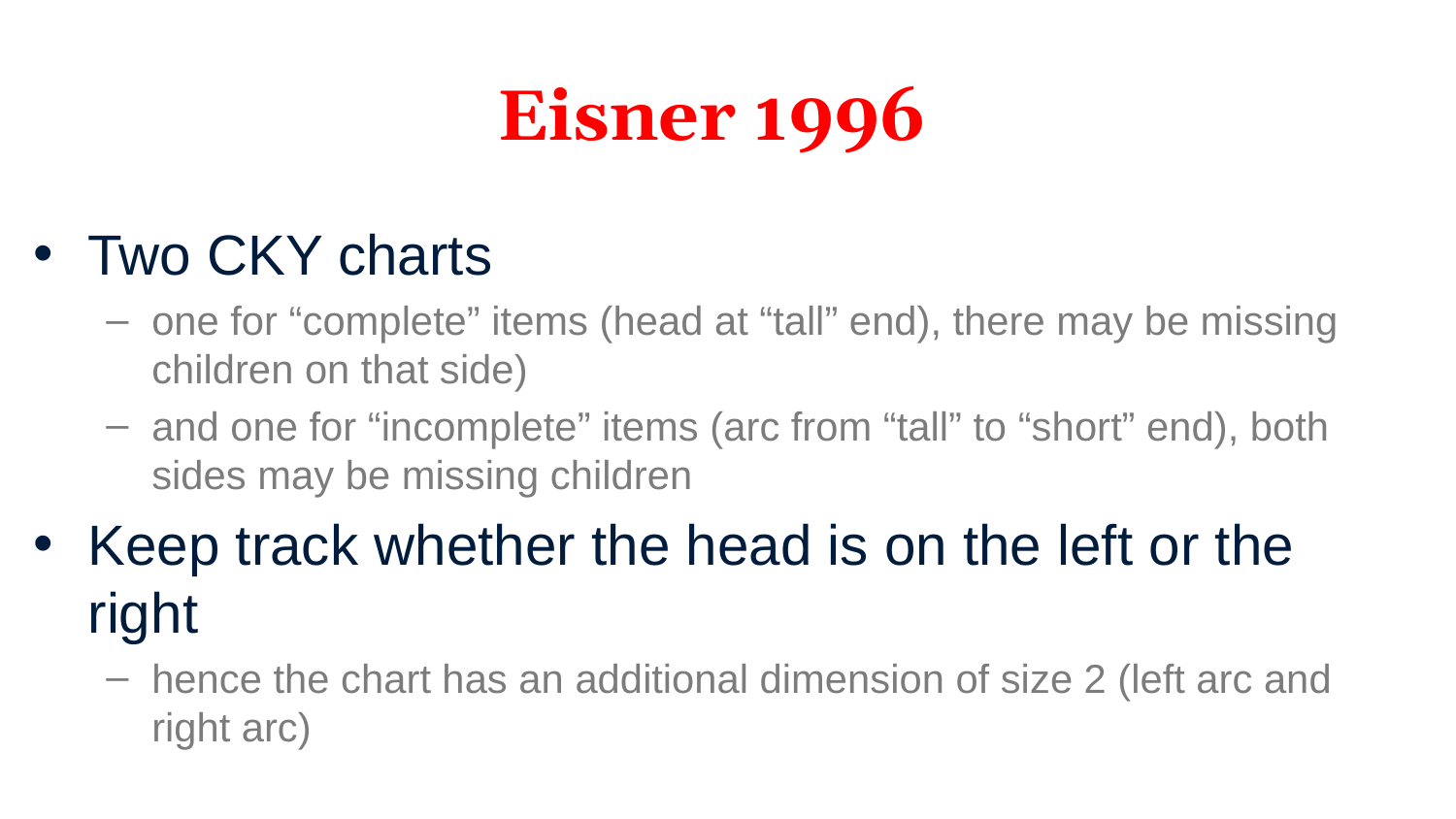

# Eisner 1996
Two CKY charts
one for “complete” items (head at “tall” end), there may be missing children on that side)
and one for “incomplete” items (arc from “tall” to “short” end), both sides may be missing children
Keep track whether the head is on the left or the right
hence the chart has an additional dimension of size 2 (left arc and right arc)